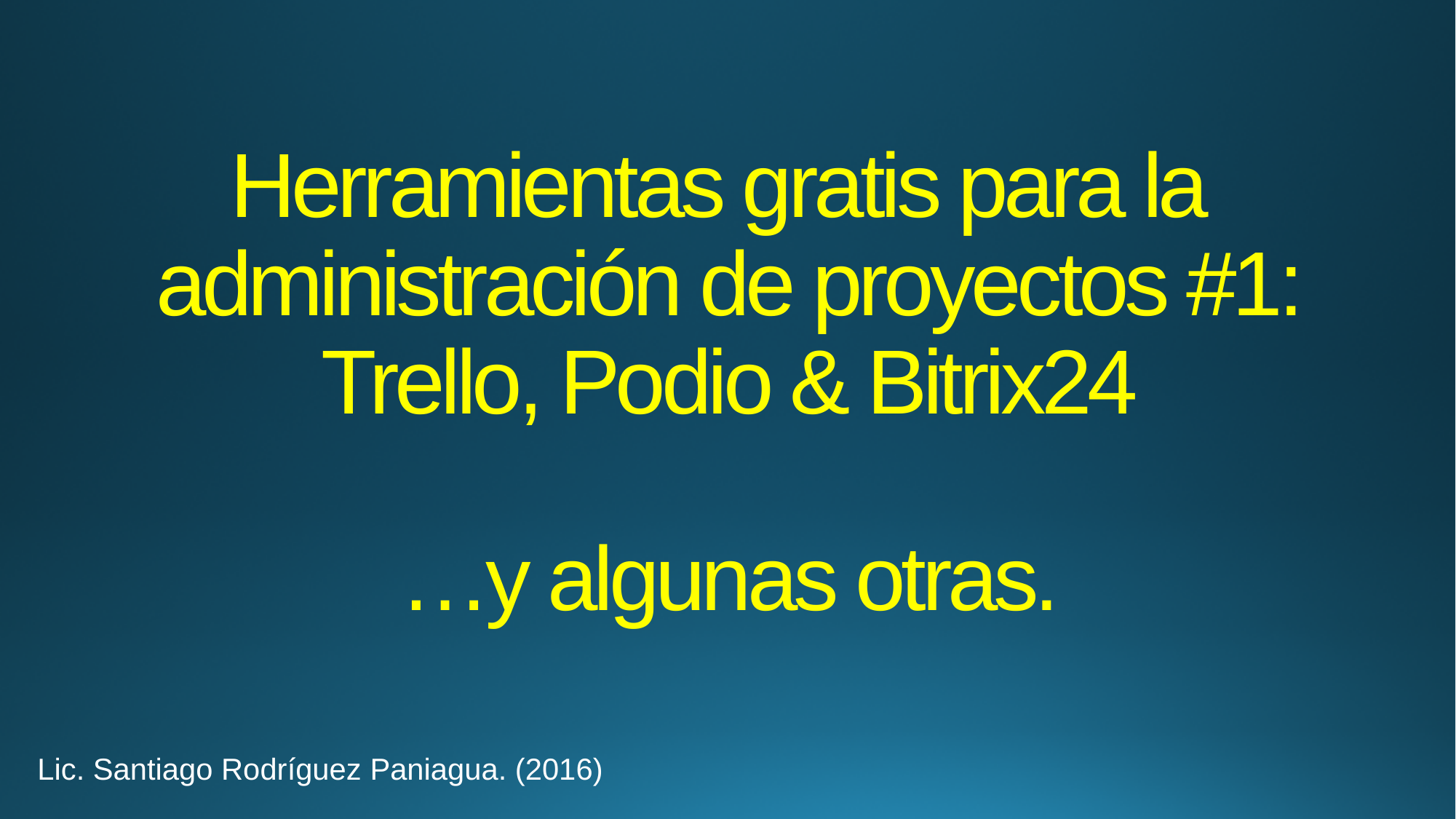

# Herramientas gratis para la administración de proyectos #1: Trello, Podio & Bitrix24 …y algunas otras.
Lic. Santiago Rodríguez Paniagua. (2016)